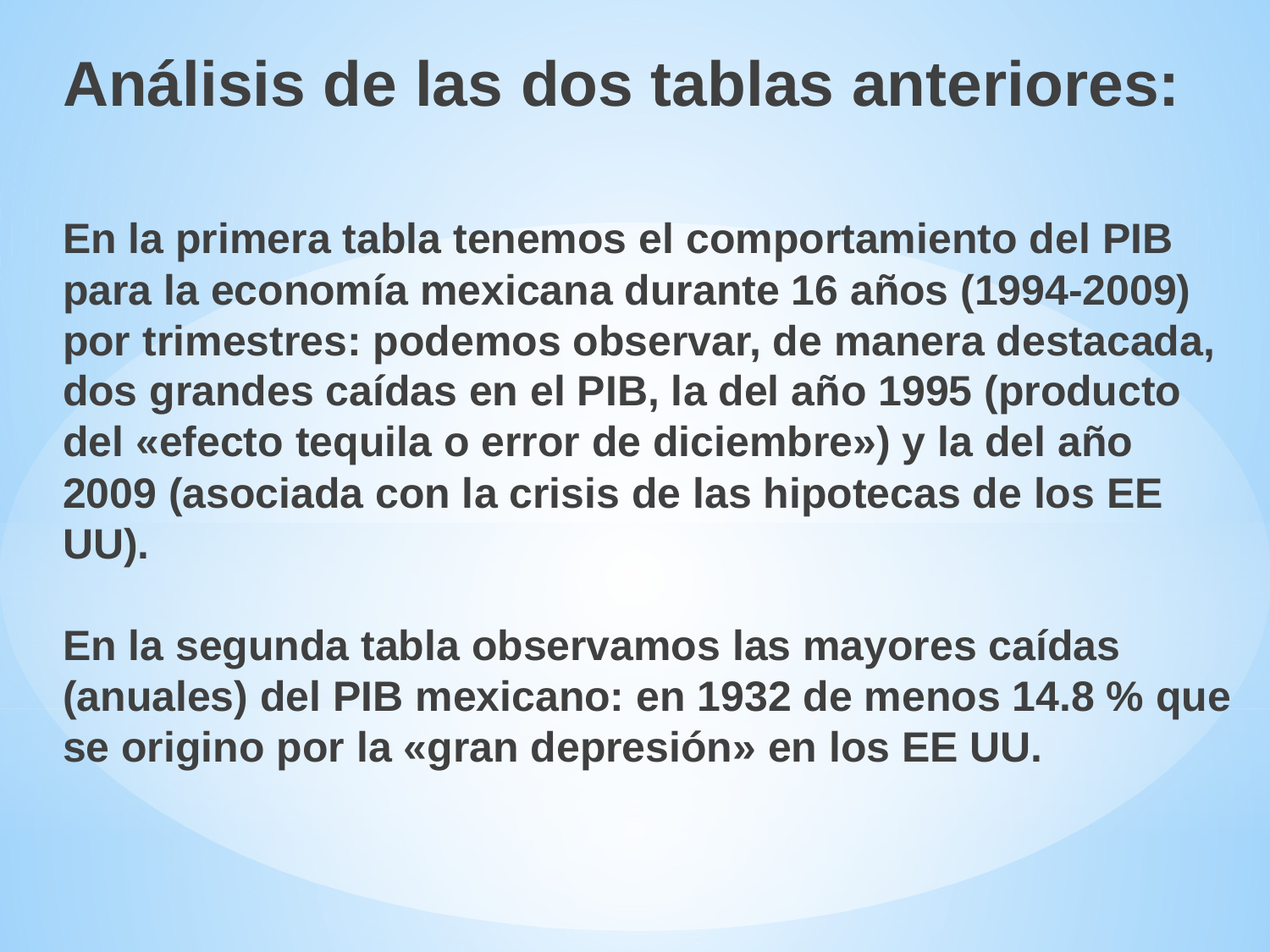

Análisis de las dos tablas anteriores:
En la primera tabla tenemos el comportamiento del PIB para la economía mexicana durante 16 años (1994-2009) por trimestres: podemos observar, de manera destacada, dos grandes caídas en el PIB, la del año 1995 (producto del «efecto tequila o error de diciembre») y la del año 2009 (asociada con la crisis de las hipotecas de los EE UU).

En la segunda tabla observamos las mayores caídas  (anuales) del PIB mexicano: en 1932 de menos 14.8 % que se origino por la «gran depresión» en los EE UU.